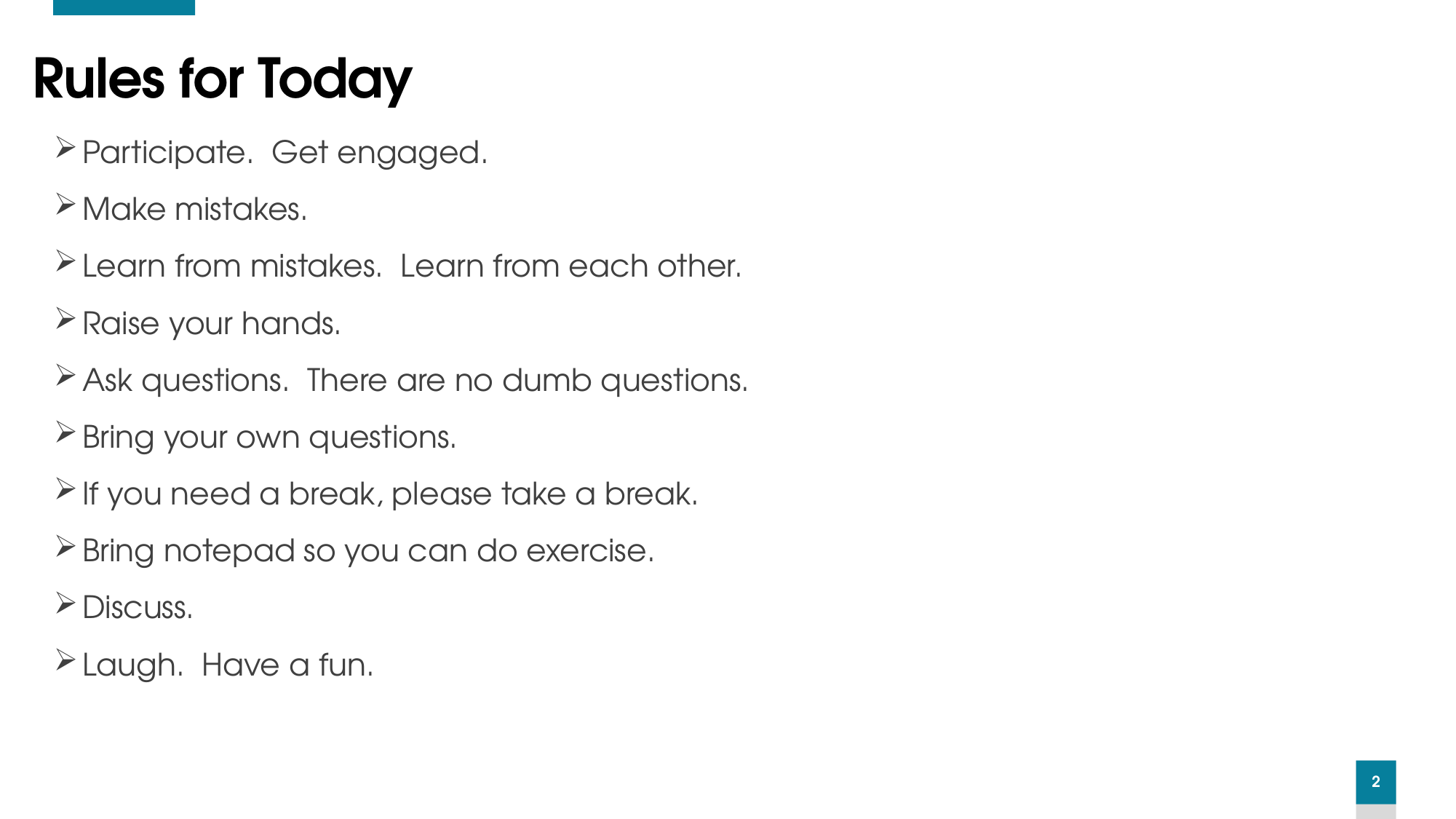

# Rules for Today
Participate.  Get engaged.
Make mistakes.
Learn from mistakes.  Learn from each other.
Raise your hands.
Ask questions.  There are no dumb questions.
Bring your own questions.
If you need a break, please take a break.
Bring notepad so you can do exercise.
Discuss.
Laugh.  Have a fun.